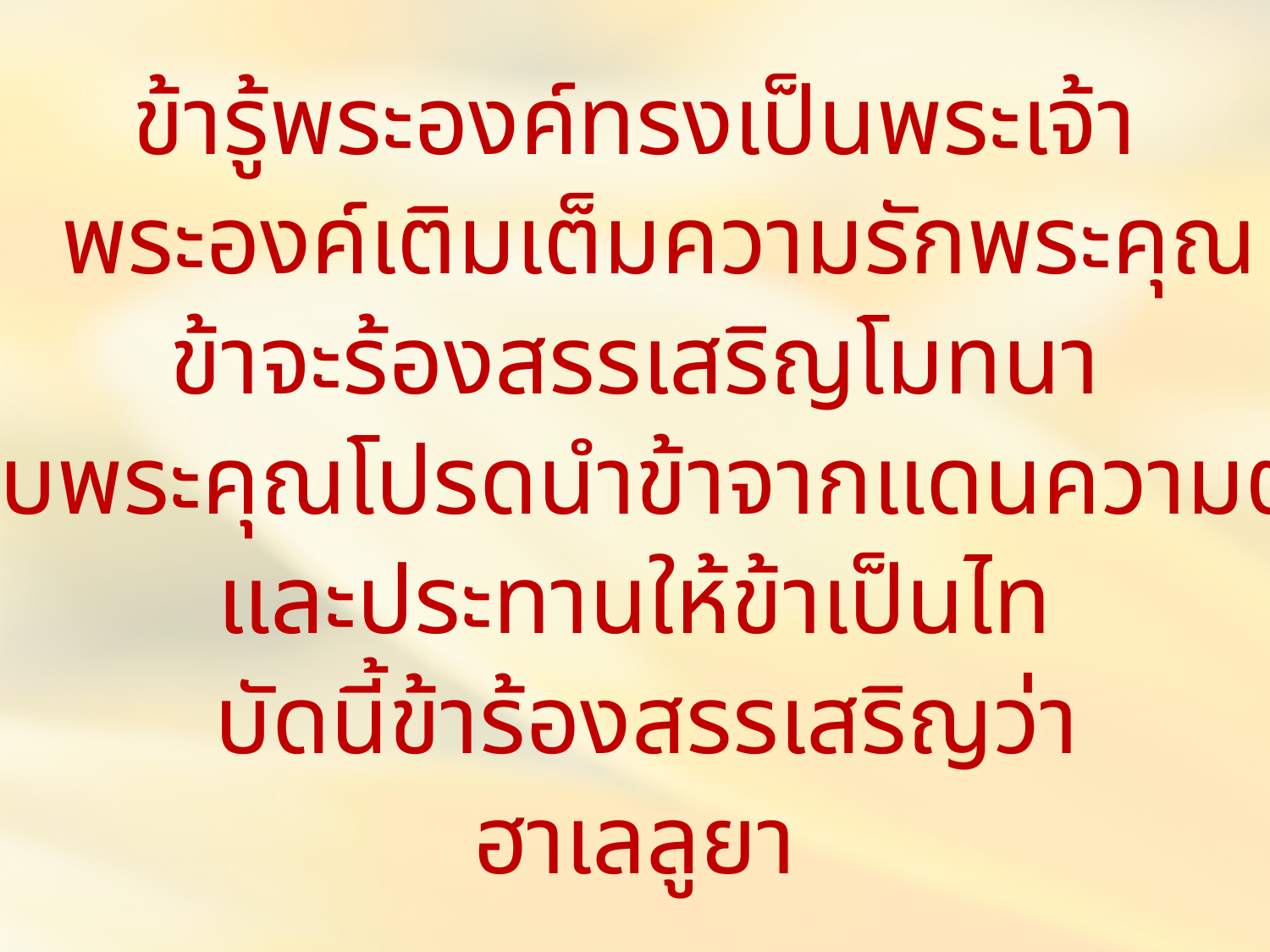

ข้ารู้พระองค์ทรงเป็นพระเจ้า
  พระองค์เติมเต็มความรักพระคุณ
ข้าจะร้องสรรเสริญโมทนา
 ขอบพระคุณโปรดนำข้าจากแดนความตาย
และประทานให้ข้าเป็นไท
 บัดนี้ข้าร้องสรรเสริญว่า
ฮาเลลูยา